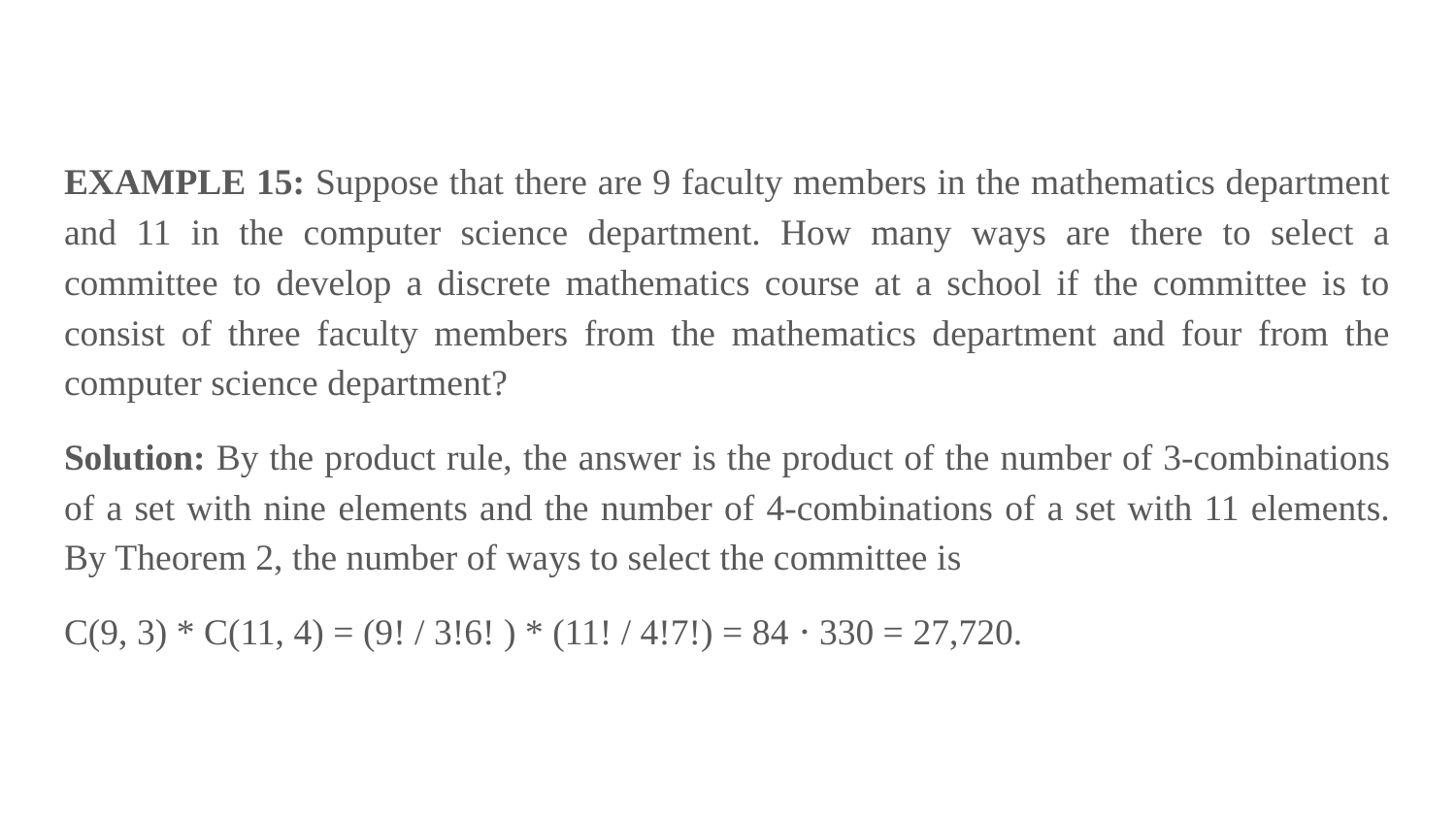

EXAMPLE 15: Suppose that there are 9 faculty members in the mathematics department and 11 in the computer science department. How many ways are there to select a committee to develop a discrete mathematics course at a school if the committee is to consist of three faculty members from the mathematics department and four from the computer science department?
Solution: By the product rule, the answer is the product of the number of 3-combinations of a set with nine elements and the number of 4-combinations of a set with 11 elements. By Theorem 2, the number of ways to select the committee is
C(9, 3) * C(11, 4) = (9! / 3!6! ) * (11! / 4!7!) = 84 ⋅ 330 = 27,720.